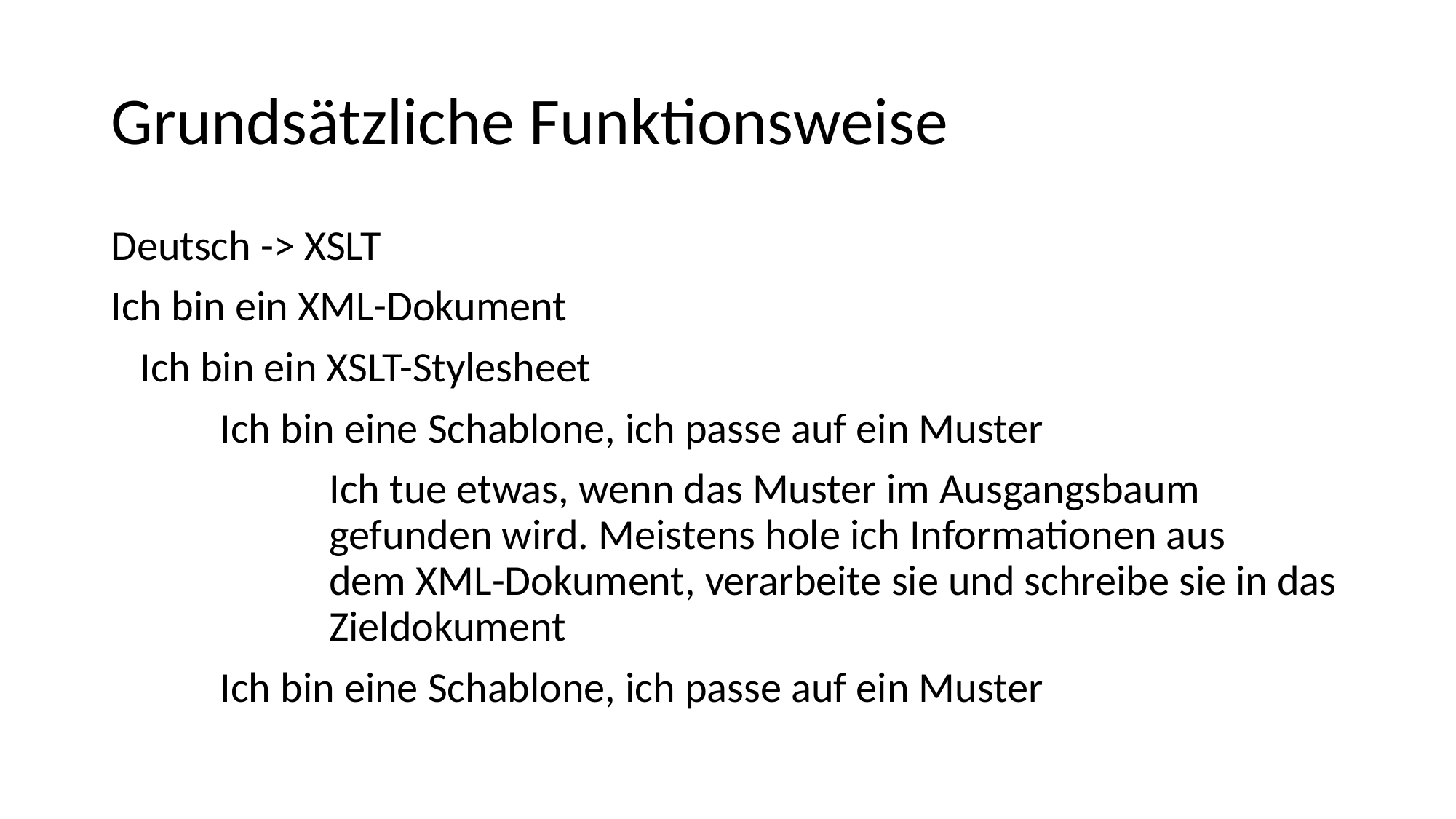

# Grundsätzliche Funktionsweise
Deutsch -> XSLT
Ich bin ein XML-Dokument
   Ich bin ein XSLT-Stylesheet
	Ich bin eine Schablone, ich passe auf ein Muster
		Ich tue etwas, wenn das Muster im Ausgangsbaum 			gefunden wird. Meistens hole ich Informationen aus 			dem XML-Dokument, verarbeite sie und schreibe sie in das 		Zieldokument
	Ich bin eine Schablone, ich passe auf ein Muster